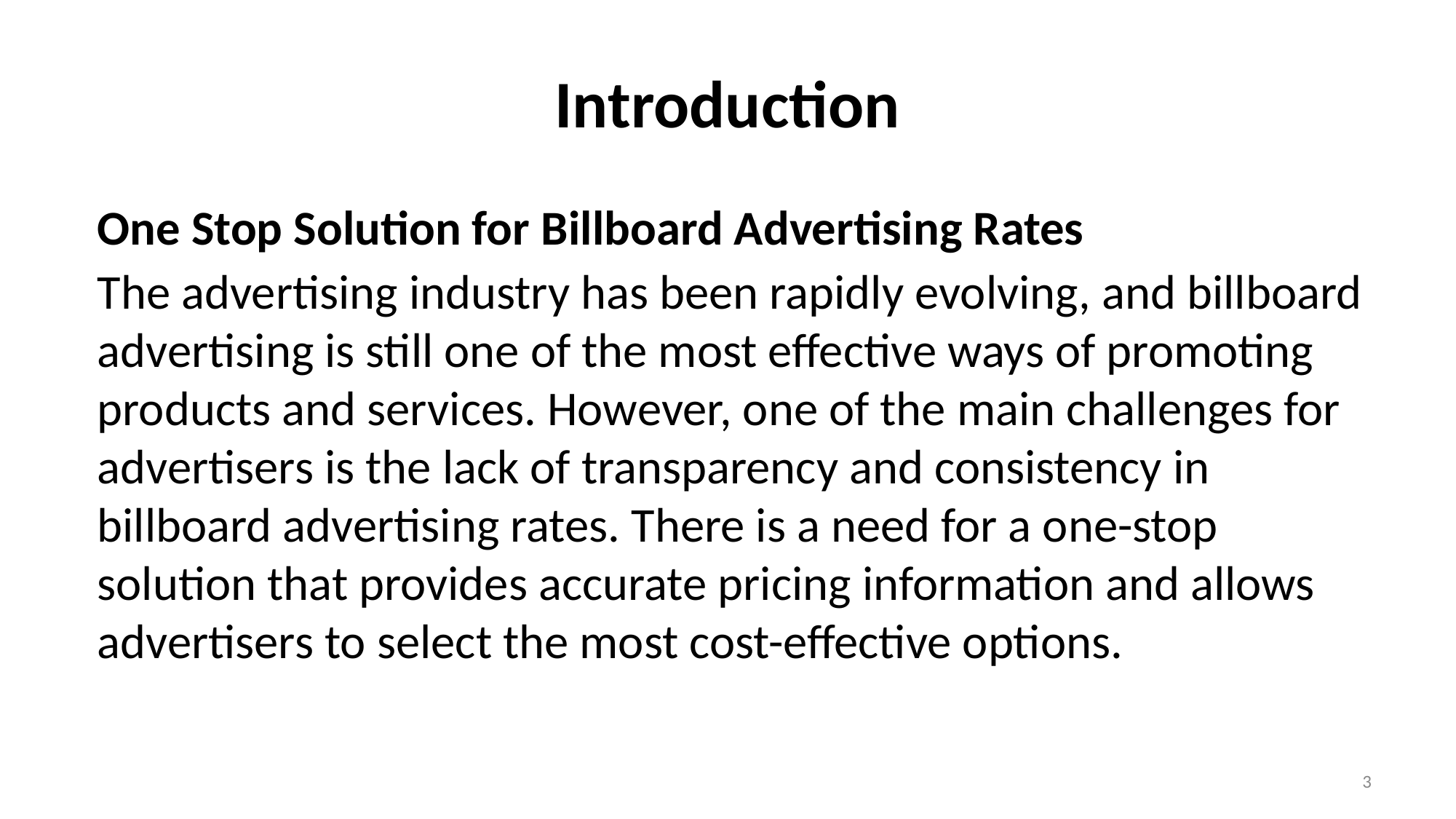

# Introduction
One Stop Solution for Billboard Advertising Rates
The advertising industry has been rapidly evolving, and billboard advertising is still one of the most effective ways of promoting products and services. However, one of the main challenges for advertisers is the lack of transparency and consistency in billboard advertising rates. There is a need for a one-stop solution that provides accurate pricing information and allows advertisers to select the most cost-effective options.

3